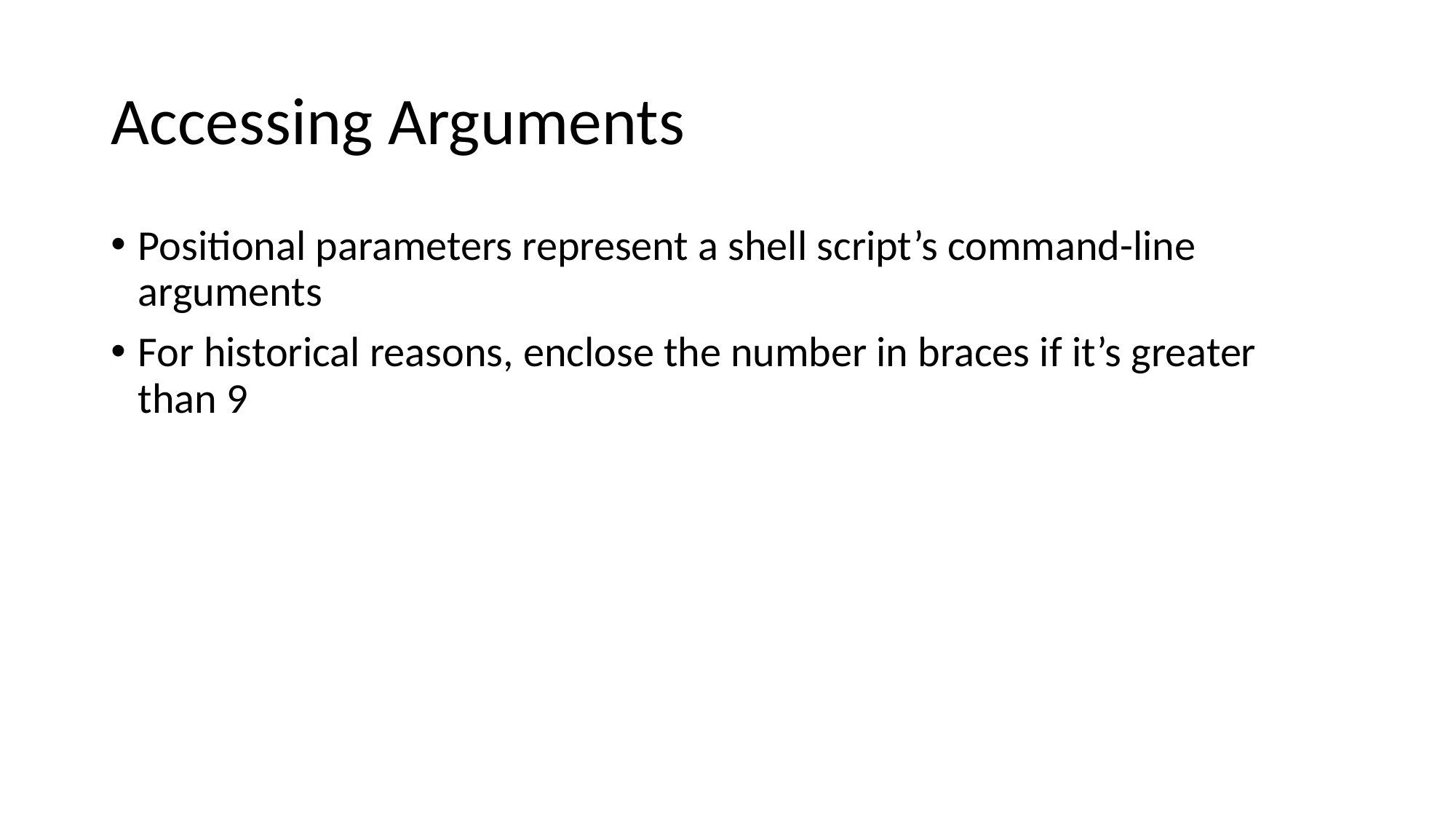

# Accessing Arguments
Positional parameters represent a shell script’s command-line arguments
For historical reasons, enclose the number in braces if it’s greater than 9